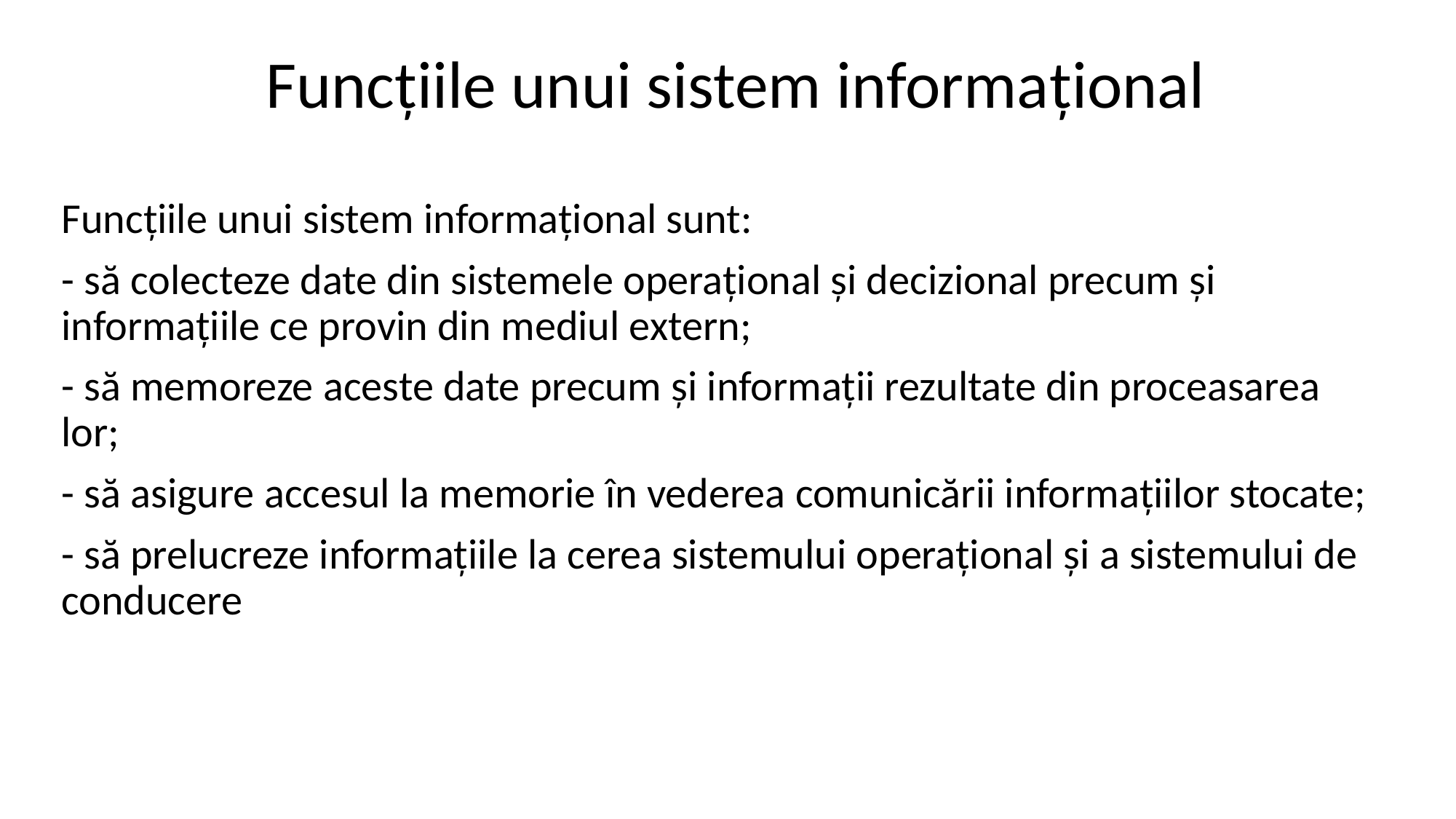

# Funcţiile unui sistem informaţional
Funcţiile unui sistem informaţional sunt:
- să colecteze date din sistemele operaţional şi decizional precum şi informaţiile ce provin din mediul extern;
- să memoreze aceste date precum şi informaţii rezultate din proceasarea lor;
- să asigure accesul la memorie în vederea comunicării informaţiilor stocate;
- să prelucreze informaţiile la cerea sistemului operaţional şi a sistemului de conducere